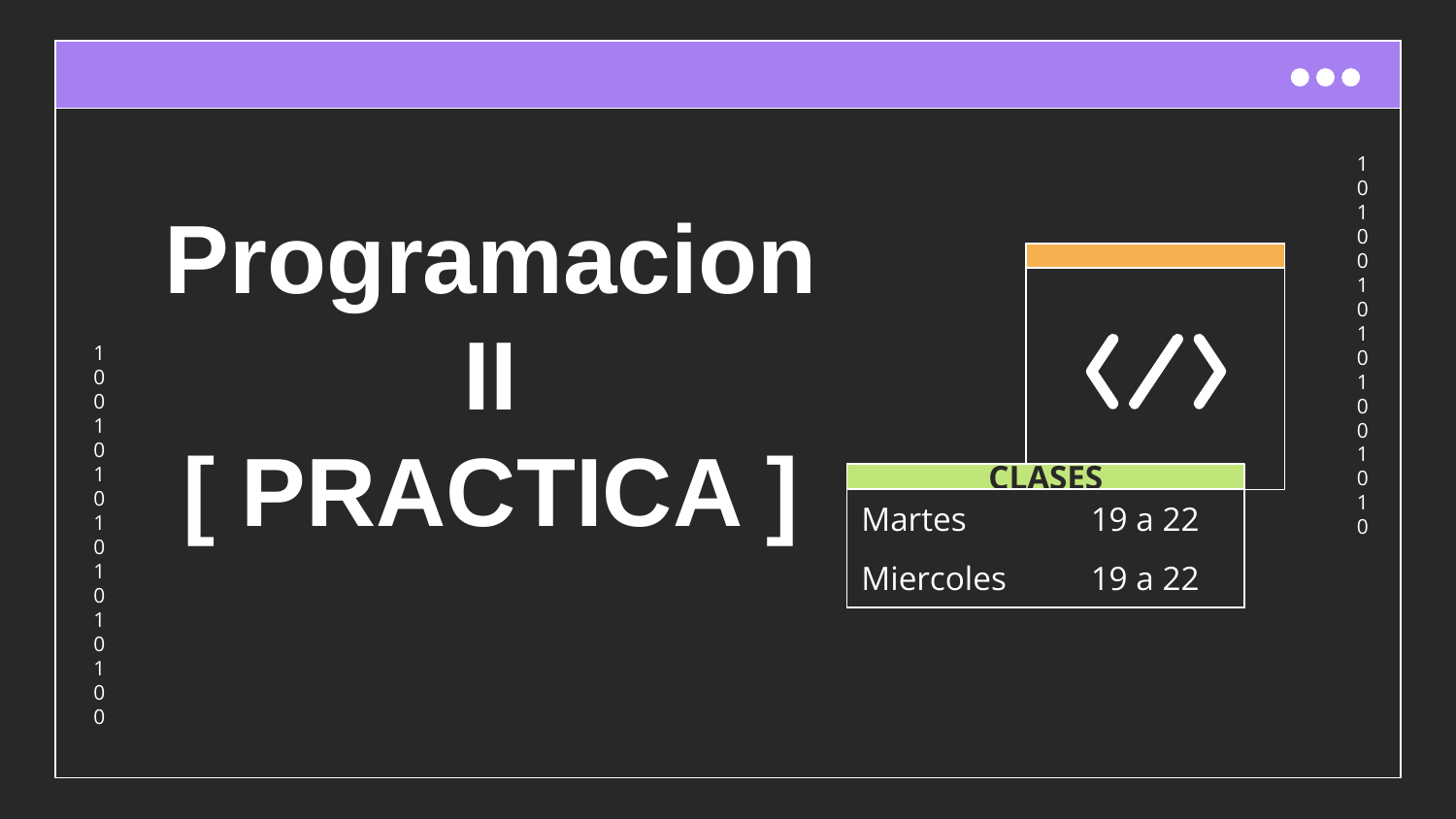

# Programacion II [ PRACTICA ]

CLASES
| Martes | 19 a 22 |
| --- | --- |
| Miercoles | 19 a 22 |